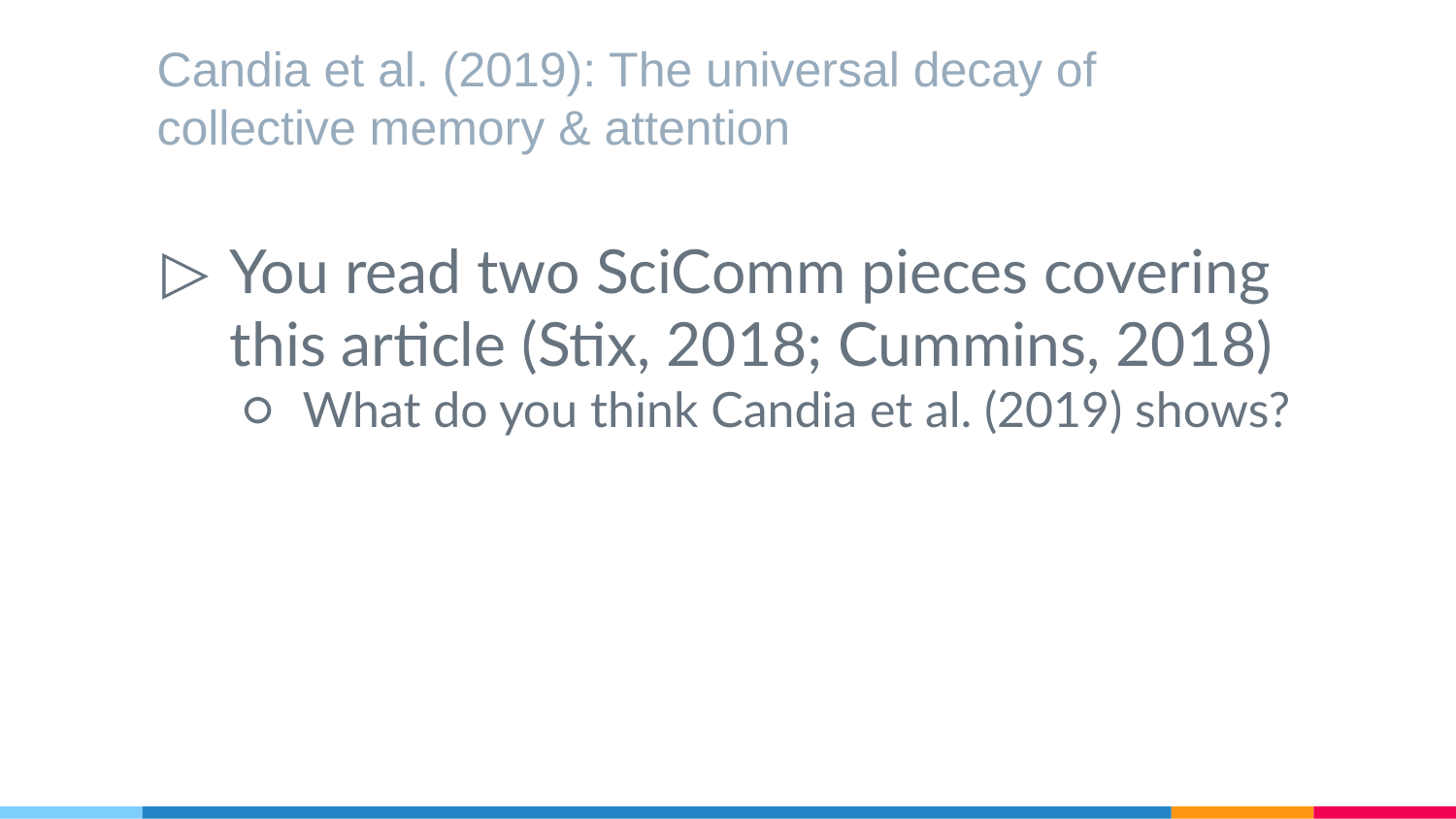

# Candia et al. (2019): The universal decay of collective memory & attention
You read two SciComm pieces covering this article (Stix, 2018; Cummins, 2018)
What do you think Candia et al. (2019) shows?